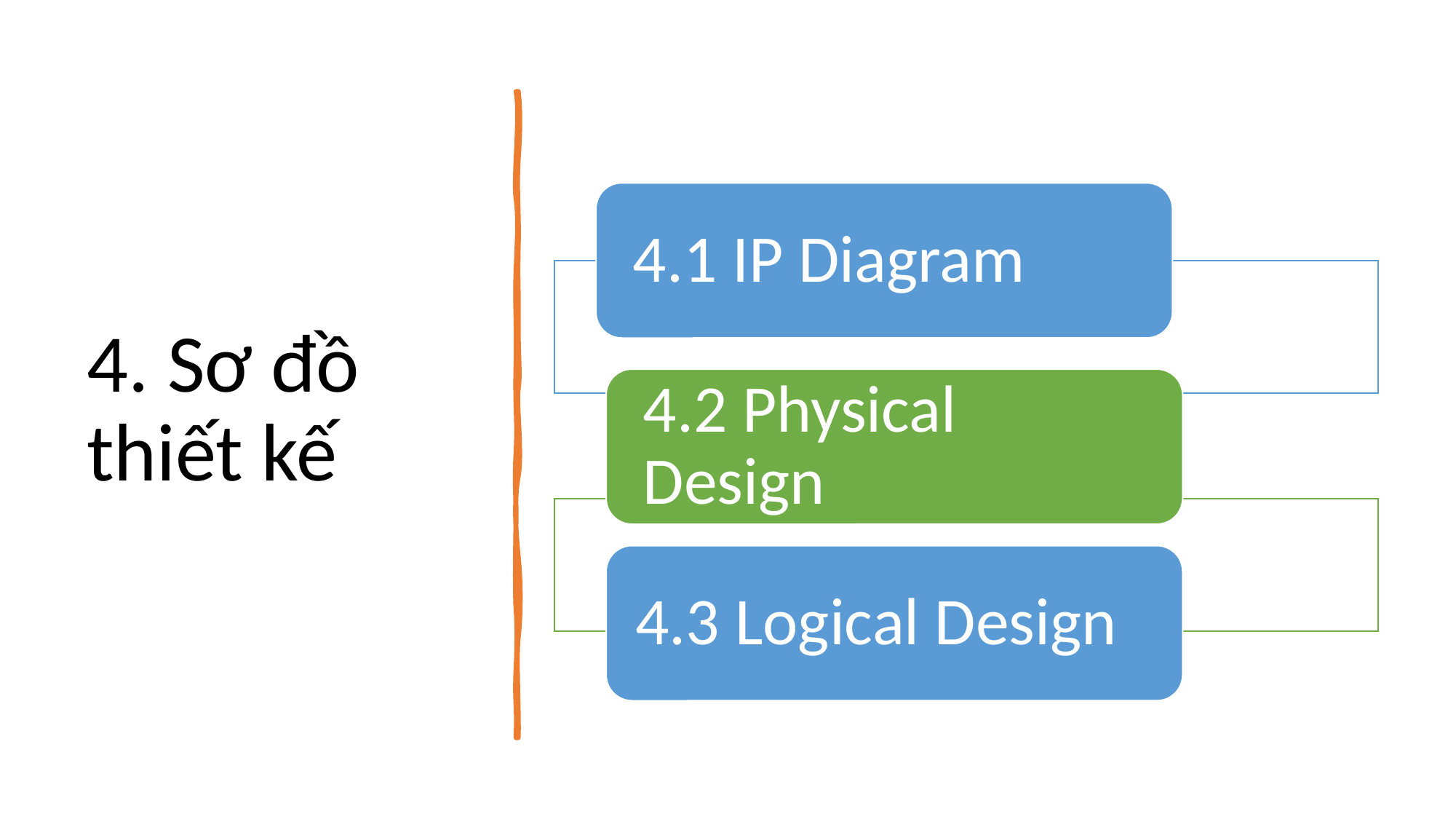

﻿4.1 IP Diagram
﻿4.2 Physical Design
# ﻿4. Sơ đồ thiết kế

﻿4.3 Logical Design